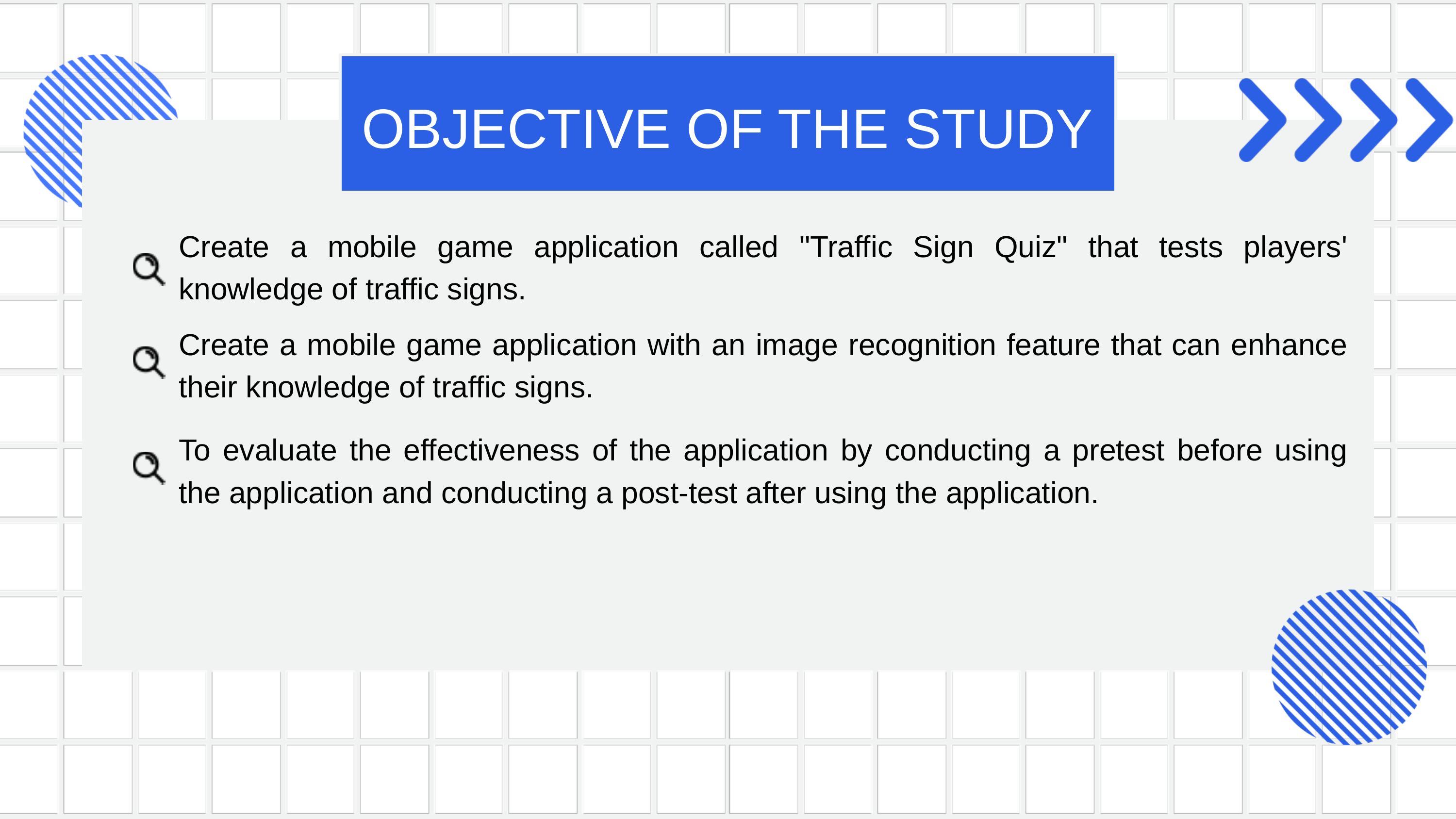

OBJECTIVE OF THE STUDY

Create a mobile game application called "Traffic Sign Quiz" that tests players' knowledge of traffic signs.

Create a mobile game application with an image recognition feature that can enhance their knowledge of traffic signs.

To evaluate the effectiveness of the application by conducting a pretest before using the application and conducting a post-test after using the application.